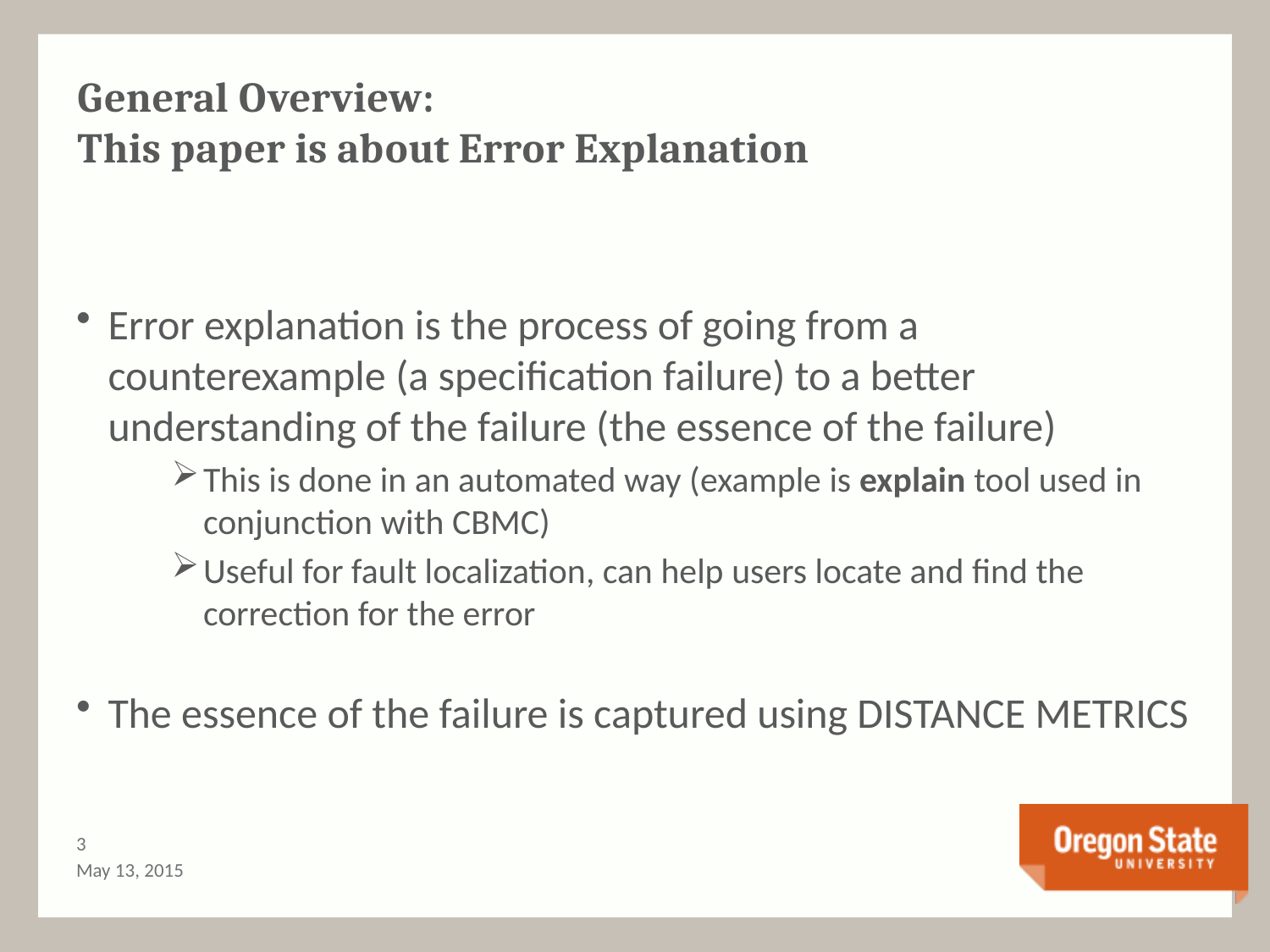

# General Overview: This paper is about Error Explanation
Error explanation is the process of going from a counterexample (a specification failure) to a better understanding of the failure (the essence of the failure)
This is done in an automated way (example is explain tool used in conjunction with CBMC)
Useful for fault localization, can help users locate and find the correction for the error

The essence of the failure is captured using DISTANCE METRICS
3
May 13, 2015